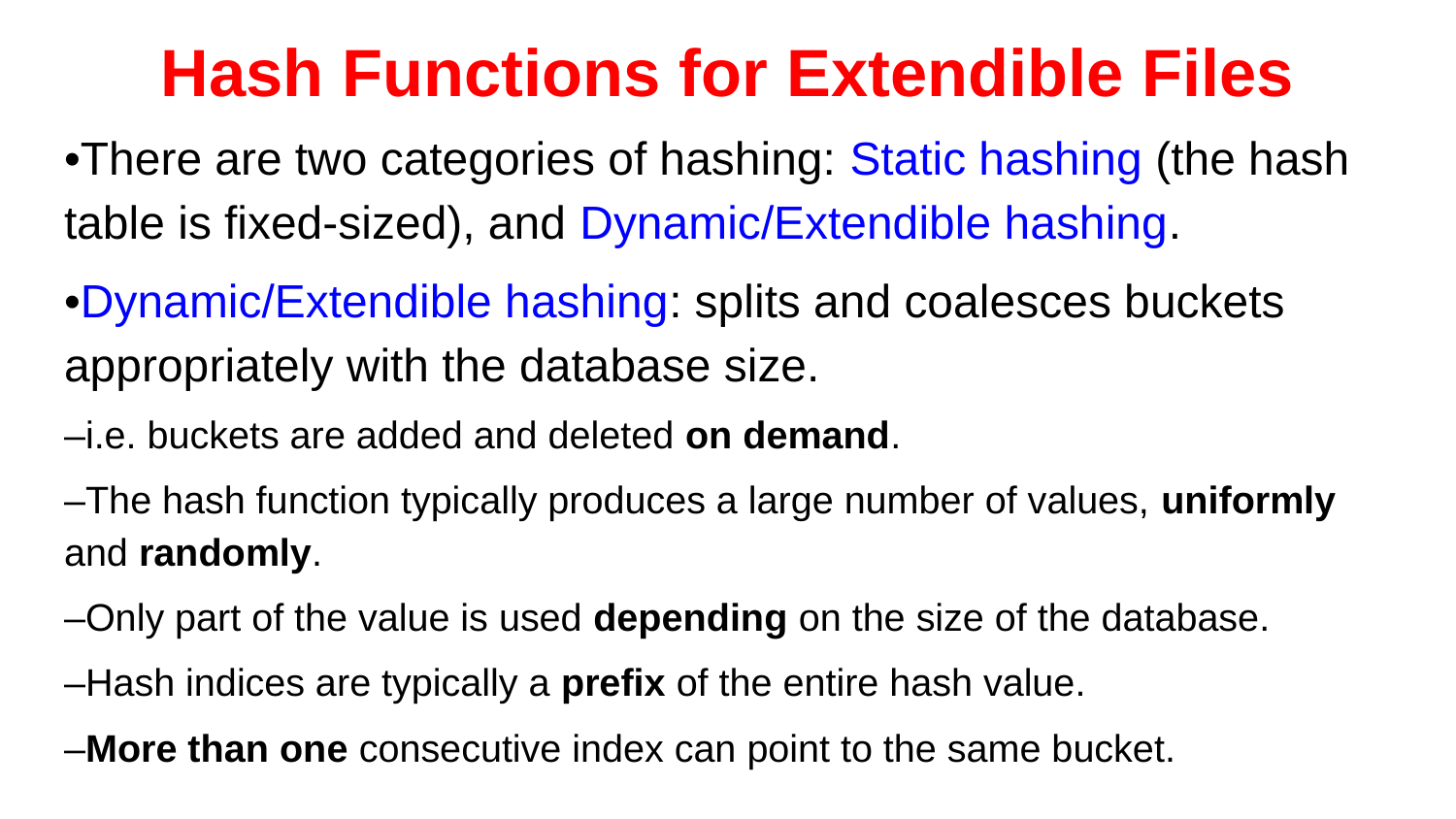

# Hash Functions for Extendible Files
•There are two categories of hashing: Static hashing (the hash table is fixed-sized), and Dynamic/Extendible hashing.
•Dynamic/Extendible hashing: splits and coalesces buckets appropriately with the database size.
–i.e. buckets are added and deleted on demand.
–The hash function typically produces a large number of values, uniformly and randomly.
–Only part of the value is used depending on the size of the database.
–Hash indices are typically a prefix of the entire hash value.
–More than one consecutive index can point to the same bucket.